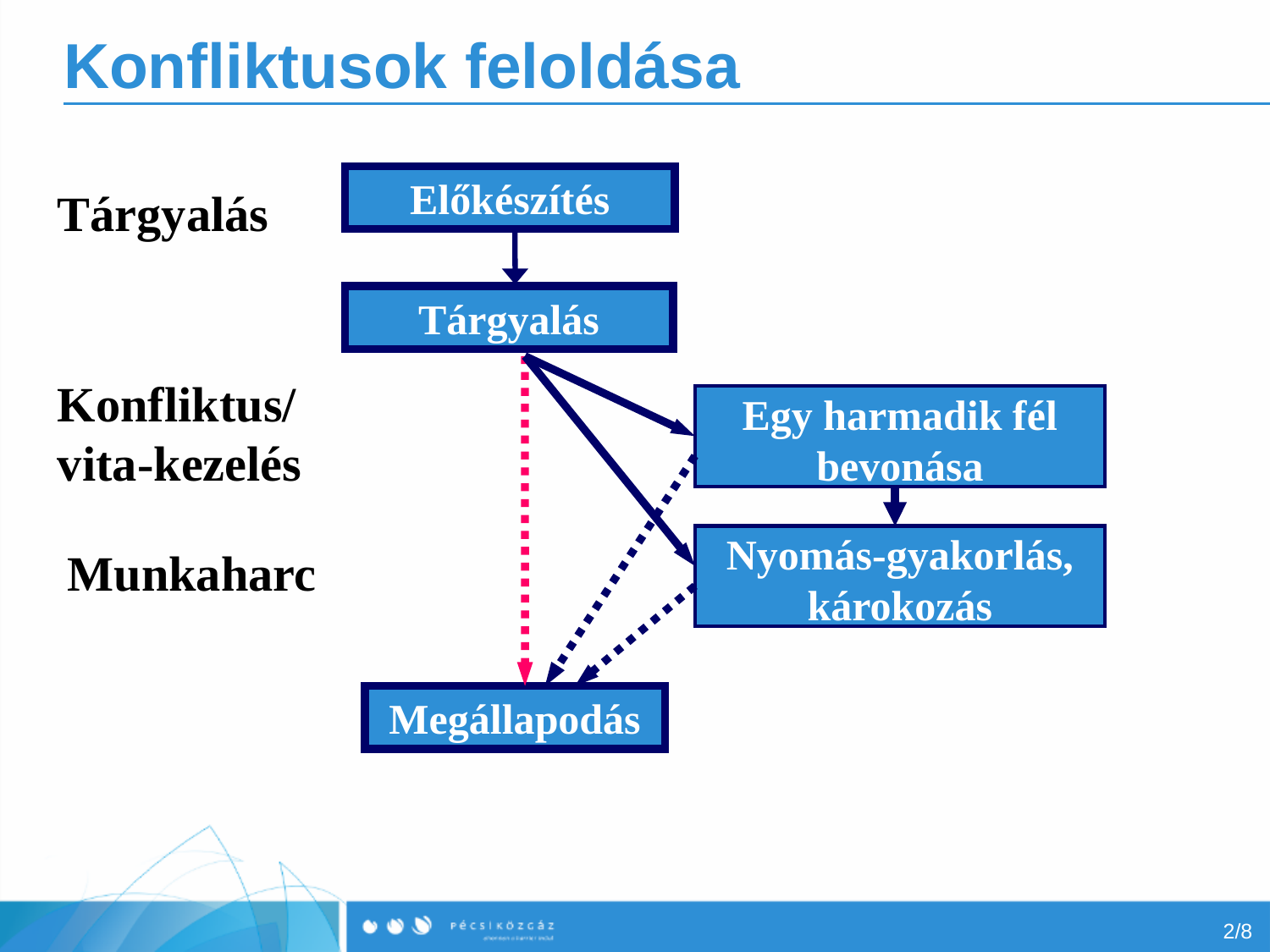

# Konfliktusok feloldása
Előkészítés
Tárgyalás

Tárgyalás

Konfliktus/vita-kezelés
Egy harmadik fél bevonása

Nyomás-gyakorlás, károkozás
Munkaharc

Megállapodás
2/8